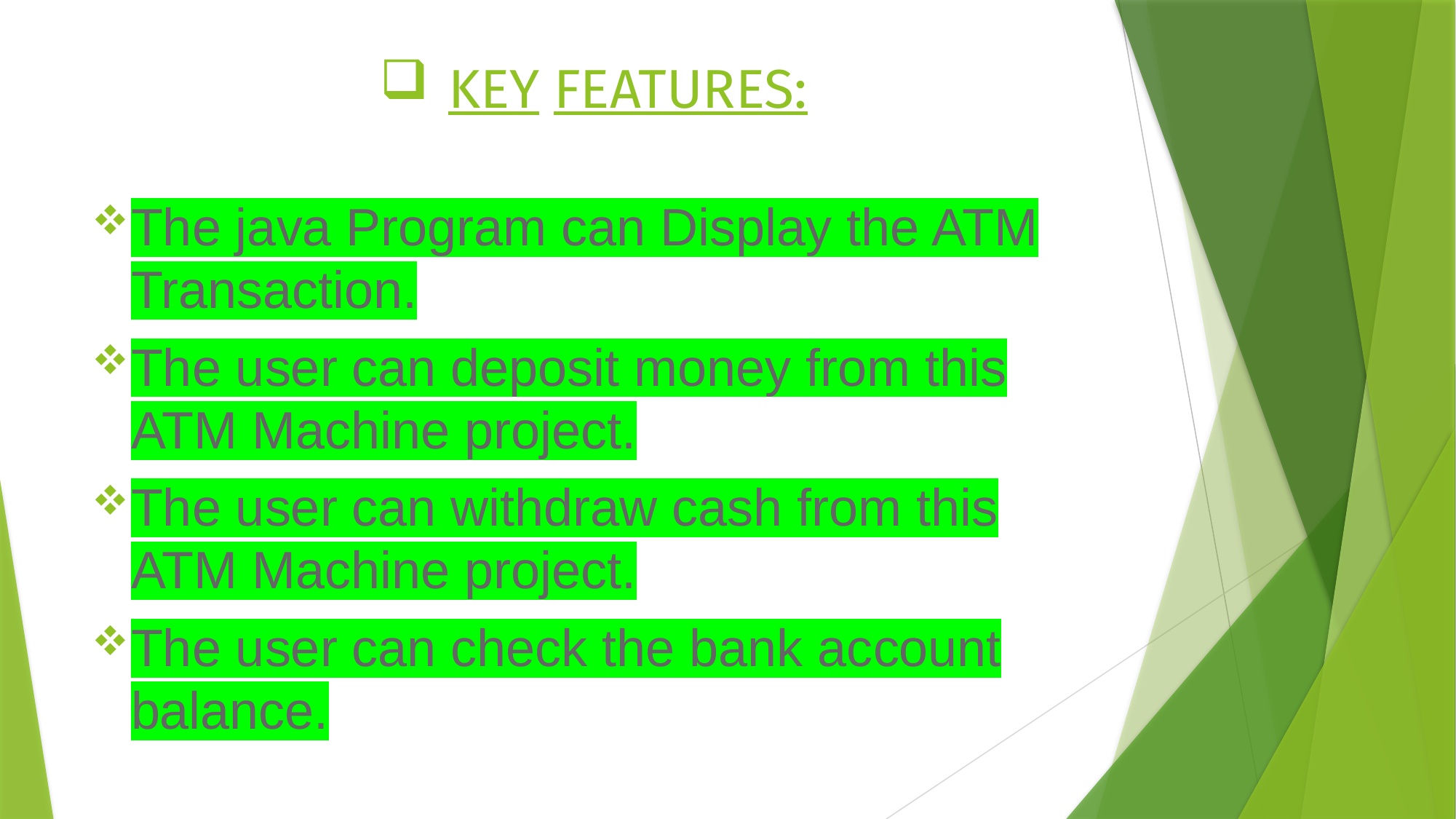

# KEY FEATURES:
The java Program can Display the ATM Transaction.
The user can deposit money from this ATM Machine project.
The user can withdraw cash from this ATM Machine project.
The user can check the bank account balance.